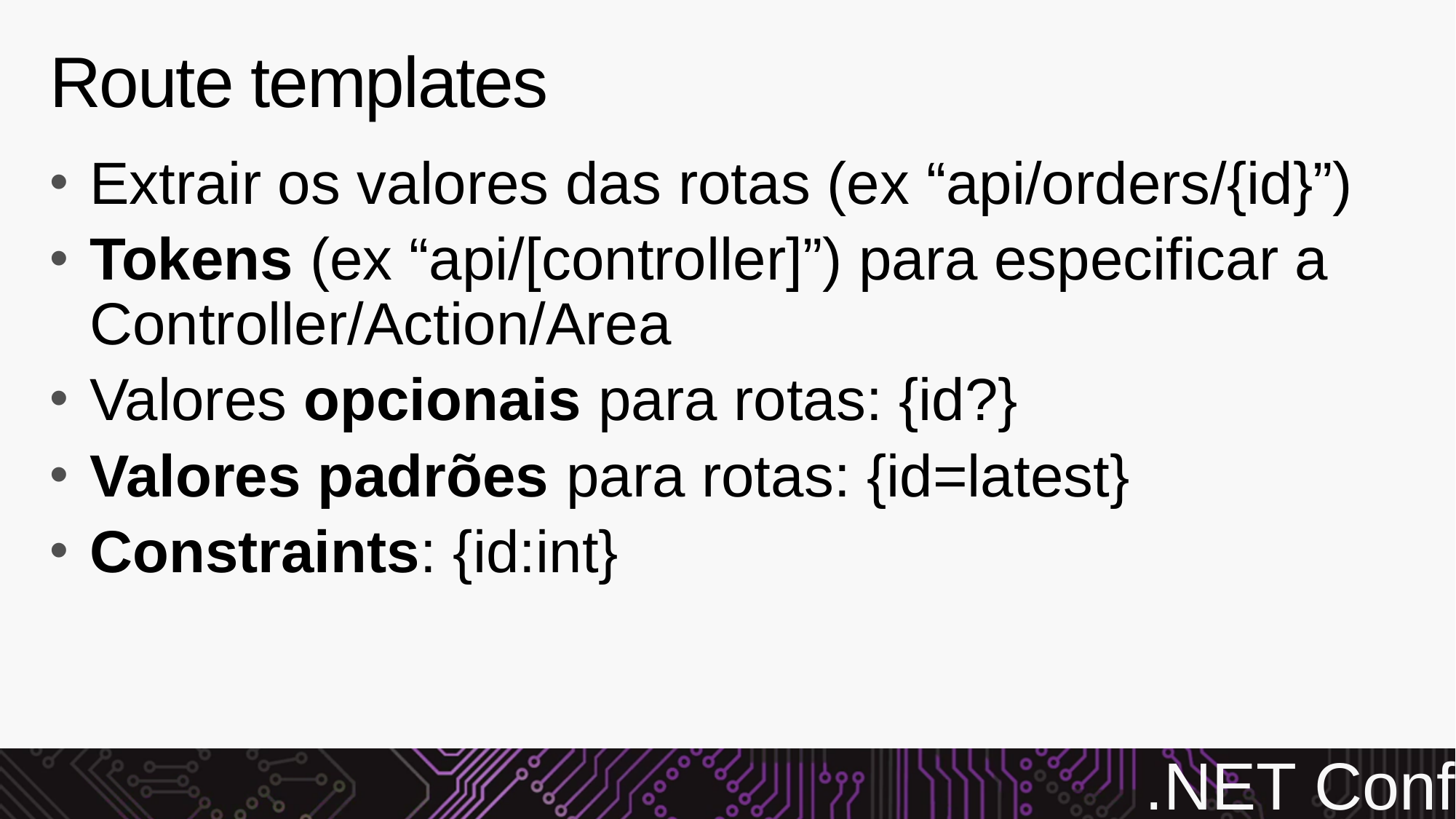

# Route templates
Extrair os valores das rotas (ex “api/orders/{id}”)
Tokens (ex “api/[controller]”) para especificar a Controller/Action/Area
Valores opcionais para rotas: {id?}
Valores padrões para rotas: {id=latest}
Constraints: {id:int}